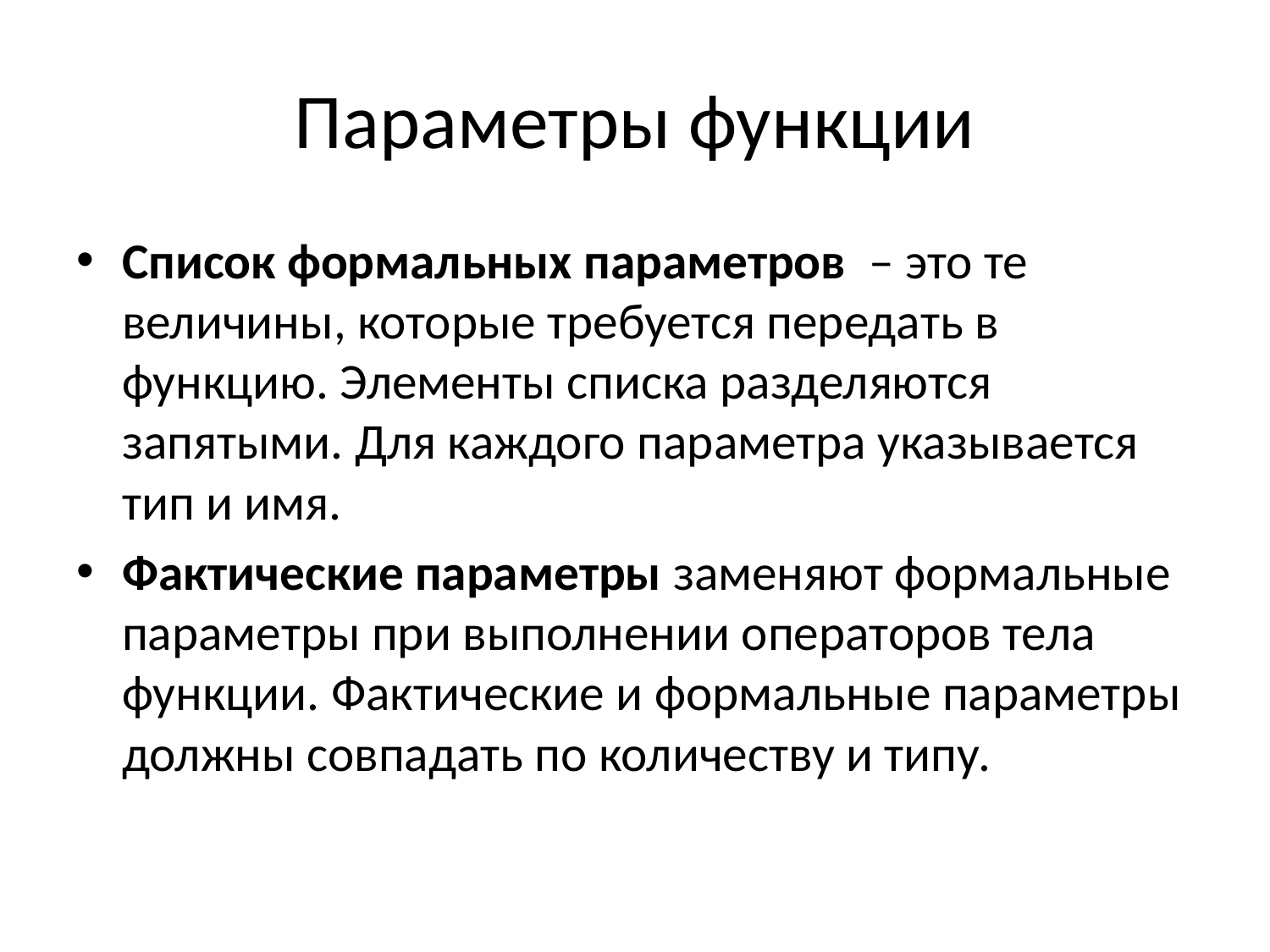

# Параметры функции
Список формальных параметров  – это те величины, которые требуется передать в функцию. Элементы списка разделяются запятыми. Для каждого параметра указывается тип и имя.
Фактические параметры заменяют формальные параметры при выполнении операторов тела функции. Фактические и формальные параметры должны совпадать по количеству и типу.